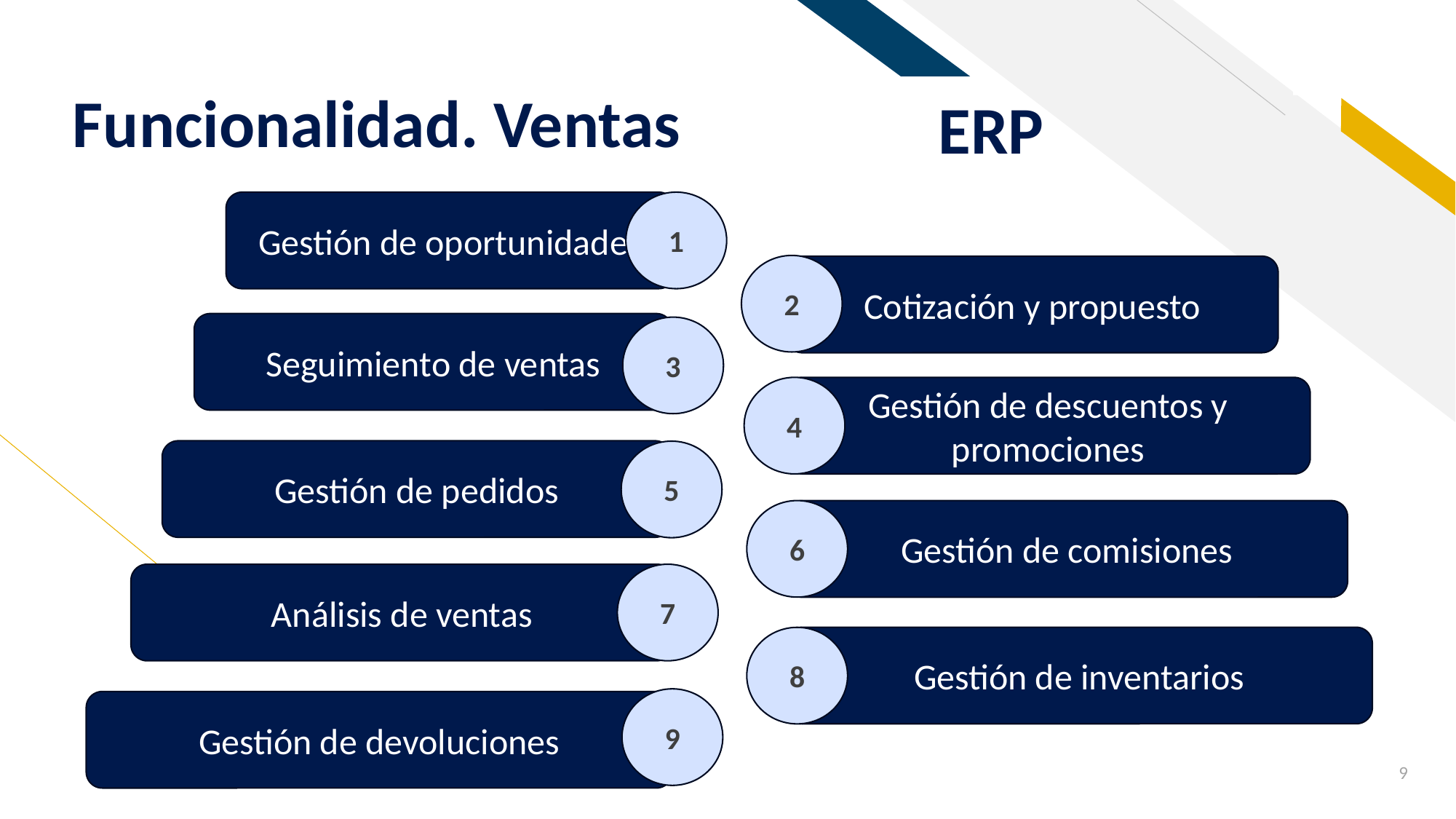

# Funcionalidad. Ventas
ERP
Gestión de oportunidades
1
2
Cotización y propuesto
Seguimiento de ventas
3
4
Gestión de descuentos y promociones
Gestión de pedidos
5
6
Gestión de comisiones
Análisis de ventas
7
Gestión de inventarios
8
9
Gestión de devoluciones
9